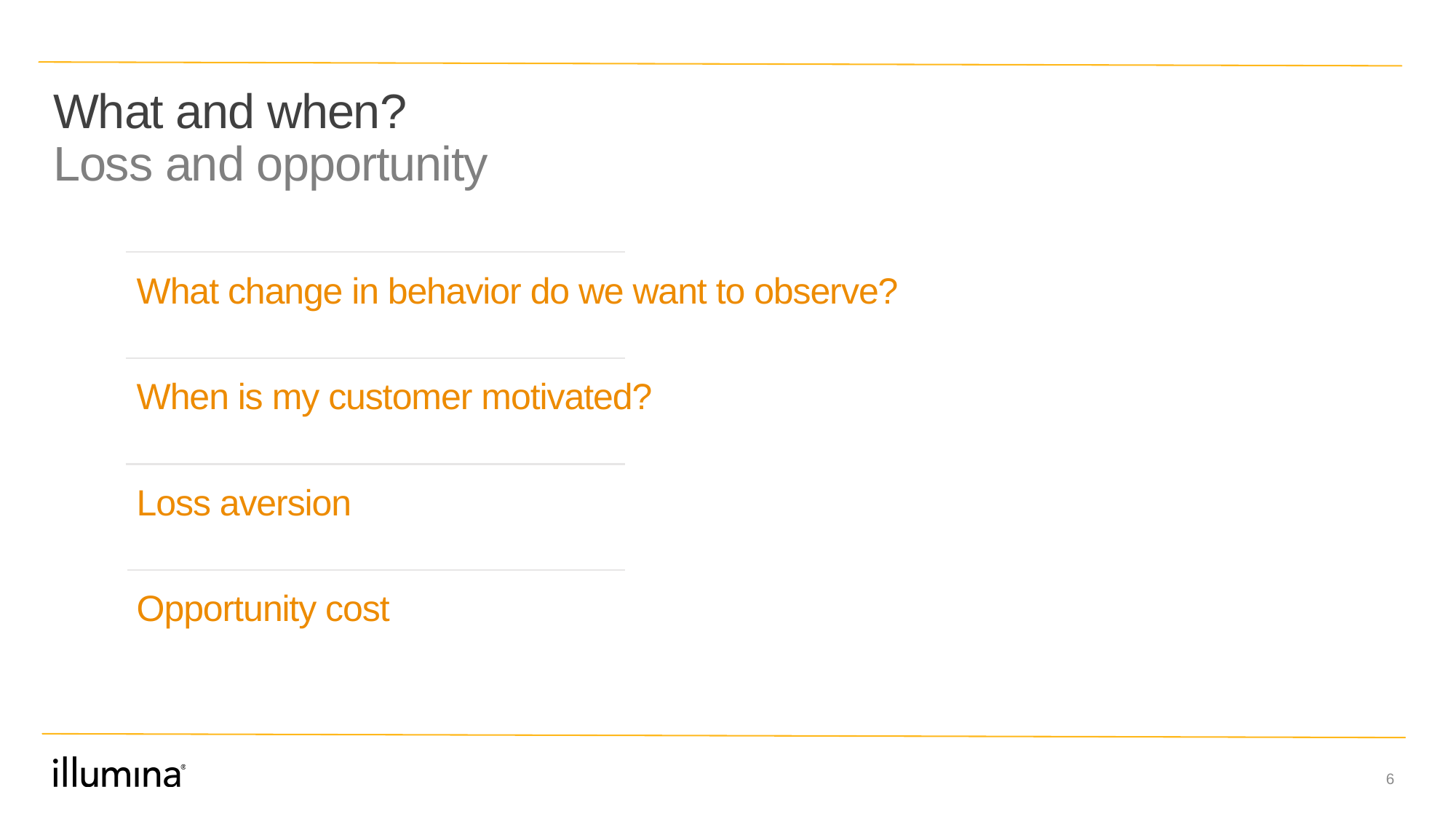

# What and when? Loss and opportunity
What change in behavior do we want to observe?
When is my customer motivated?
Loss aversion
Opportunity cost
6